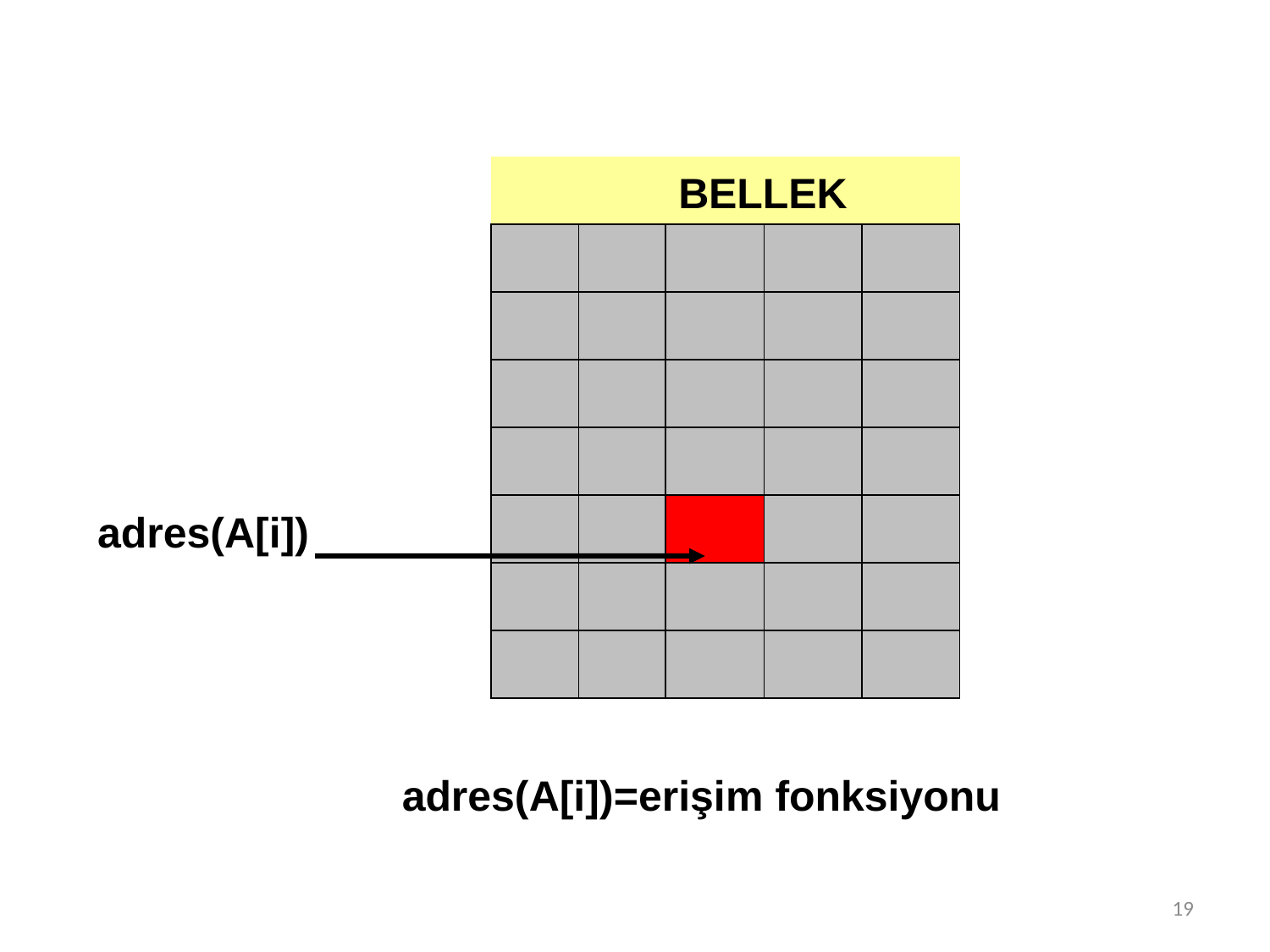

#

|  |  |  |  | BELLEK |  |  |  |  |
| --- | --- | --- | --- | --- | --- | --- | --- | --- |
|  |  |  |  |  |  |  |  |  |
|  |  |  |  |  |  |  |  |  |
|  |  |  |  |  |  |  |  |  |
|  |  |  |  |  |  |  |  |  |
| adres(A[i]) |  |  |  |  |  |  |  |  |
|  |  |  |  |  |  |  |  |  |
|  |  |  |  |  |  |  |  |  |
|  |  |  |  |  |  |  |  |  |
|  | adres(A[i])=erişim fonksiyonu |  |  |  |  |  |  |  |
|  |
| --- |

19